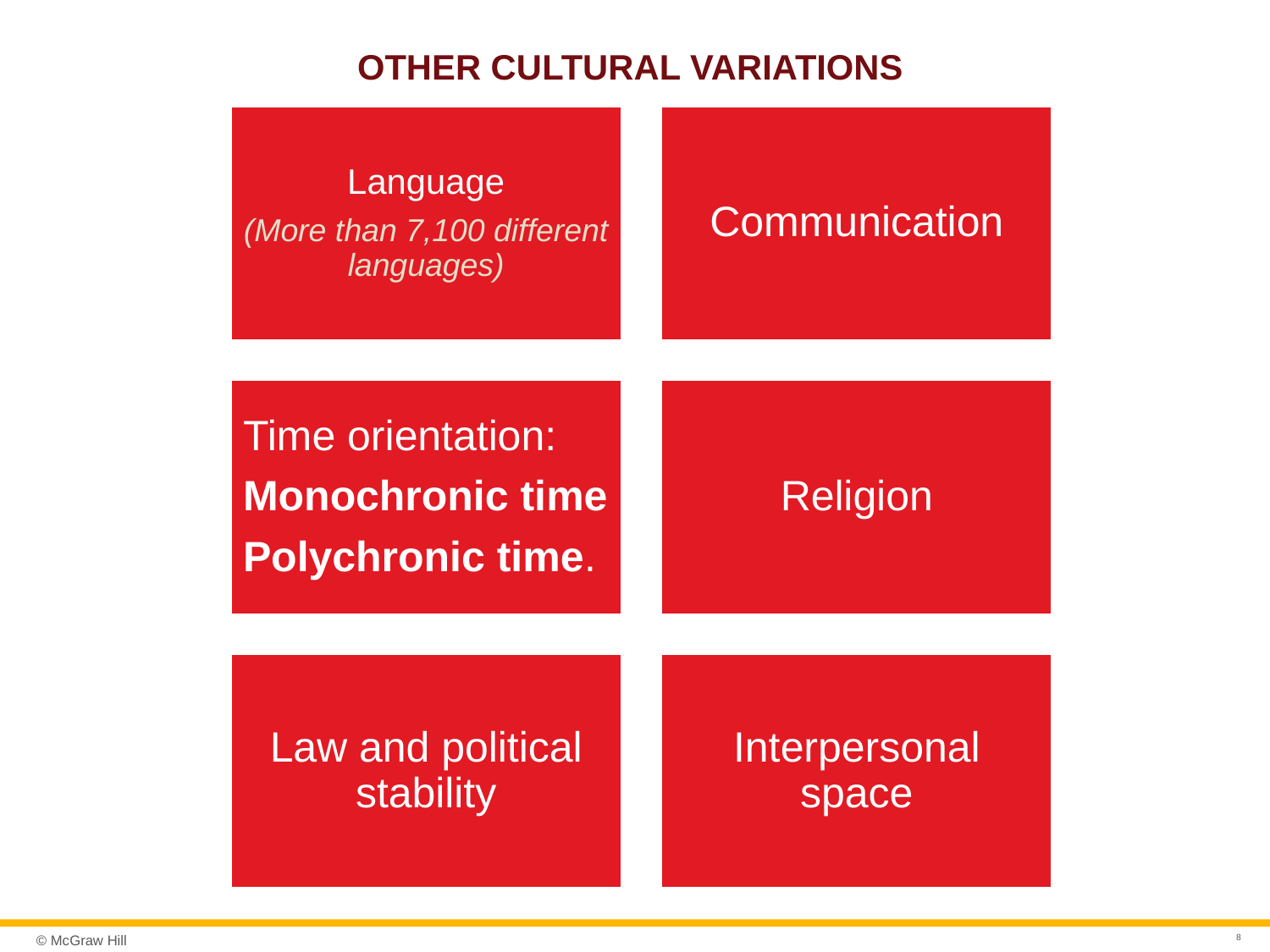

# Other Cultural Variations
Language
(More than 7,100 different languages)
Communication
Time orientation:
Monochronic time
Polychronic time.
Religion
Law and political stability
Interpersonal space
8